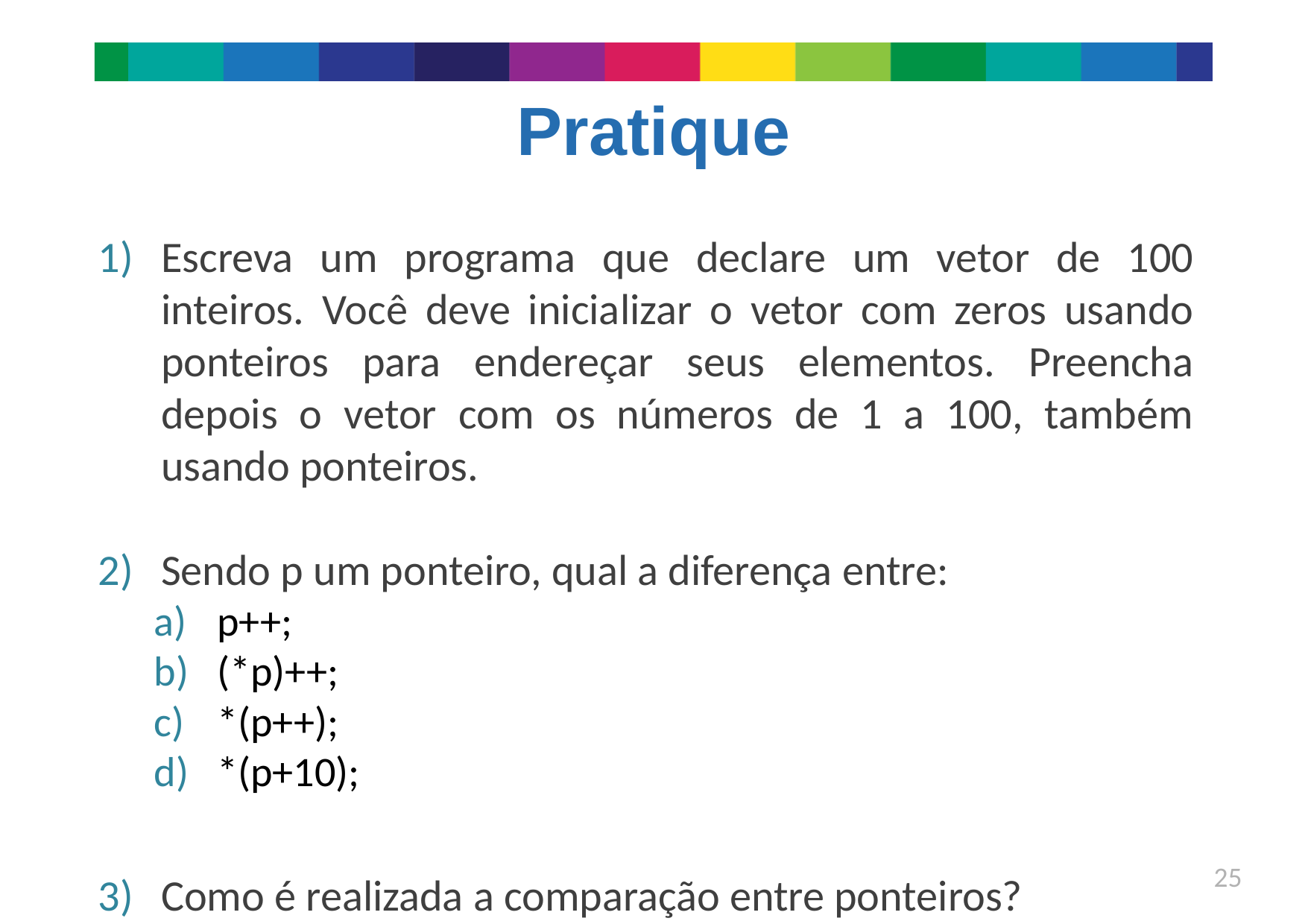

# Pratique
Escreva um programa que declare um vetor de 100 inteiros. Você deve inicializar o vetor com zeros usando ponteiros para endereçar seus elementos. Preencha depois o vetor com os números de 1 a 100, também usando ponteiros.

Sendo p um ponteiro, qual a diferença entre:
p++;
(*p)++;
*(p++);
*(p+10);

Como é realizada a comparação entre ponteiros?

25